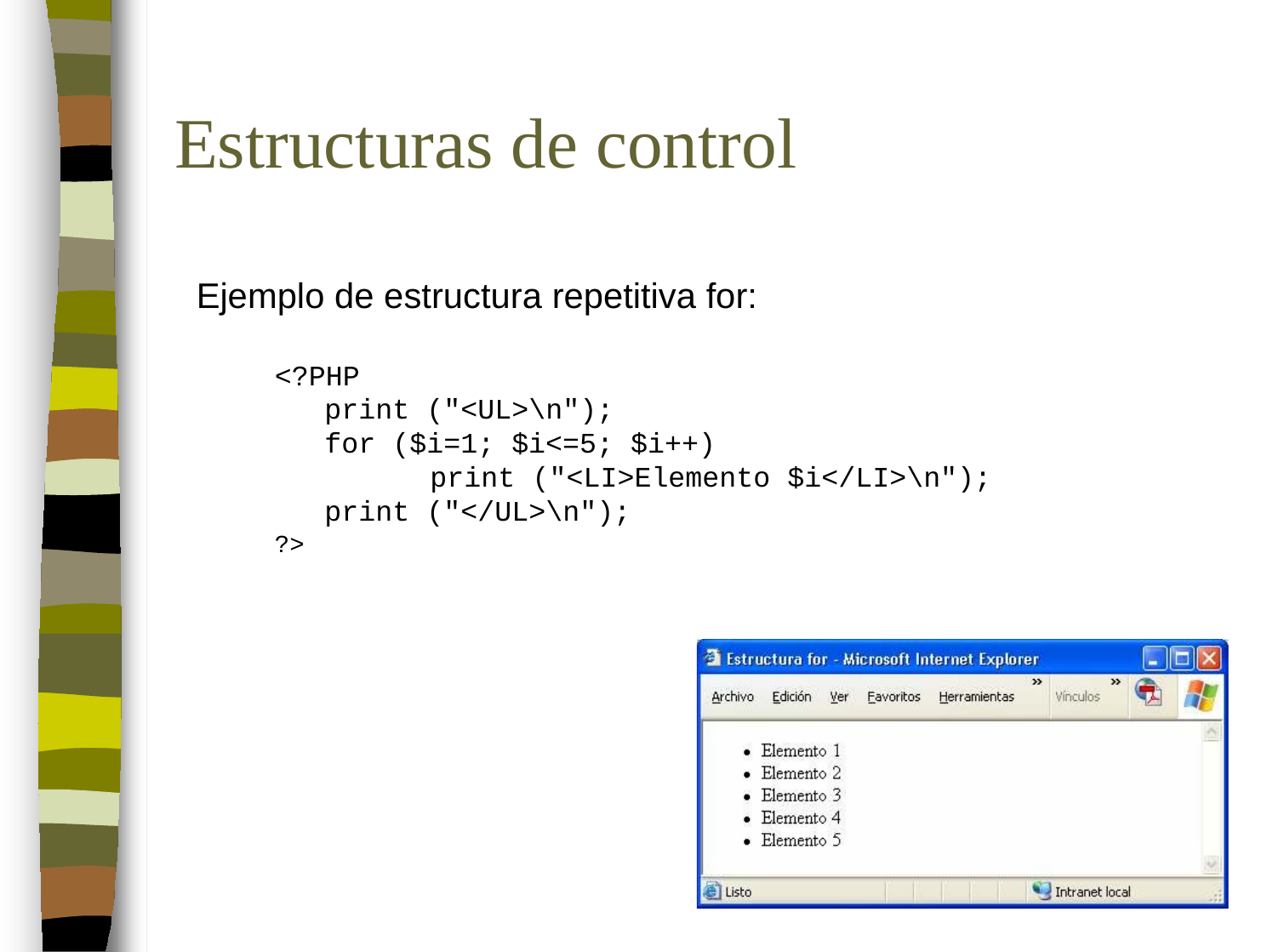

Estructuras de control

   Ejemplo de estructura repetitiva for:

<?PHP
print ("<UL>\n");
for ($i=1; $i<=5; $i++)
print ("<LI>Elemento $i</LI>\n");
print ("</UL>\n");
?>